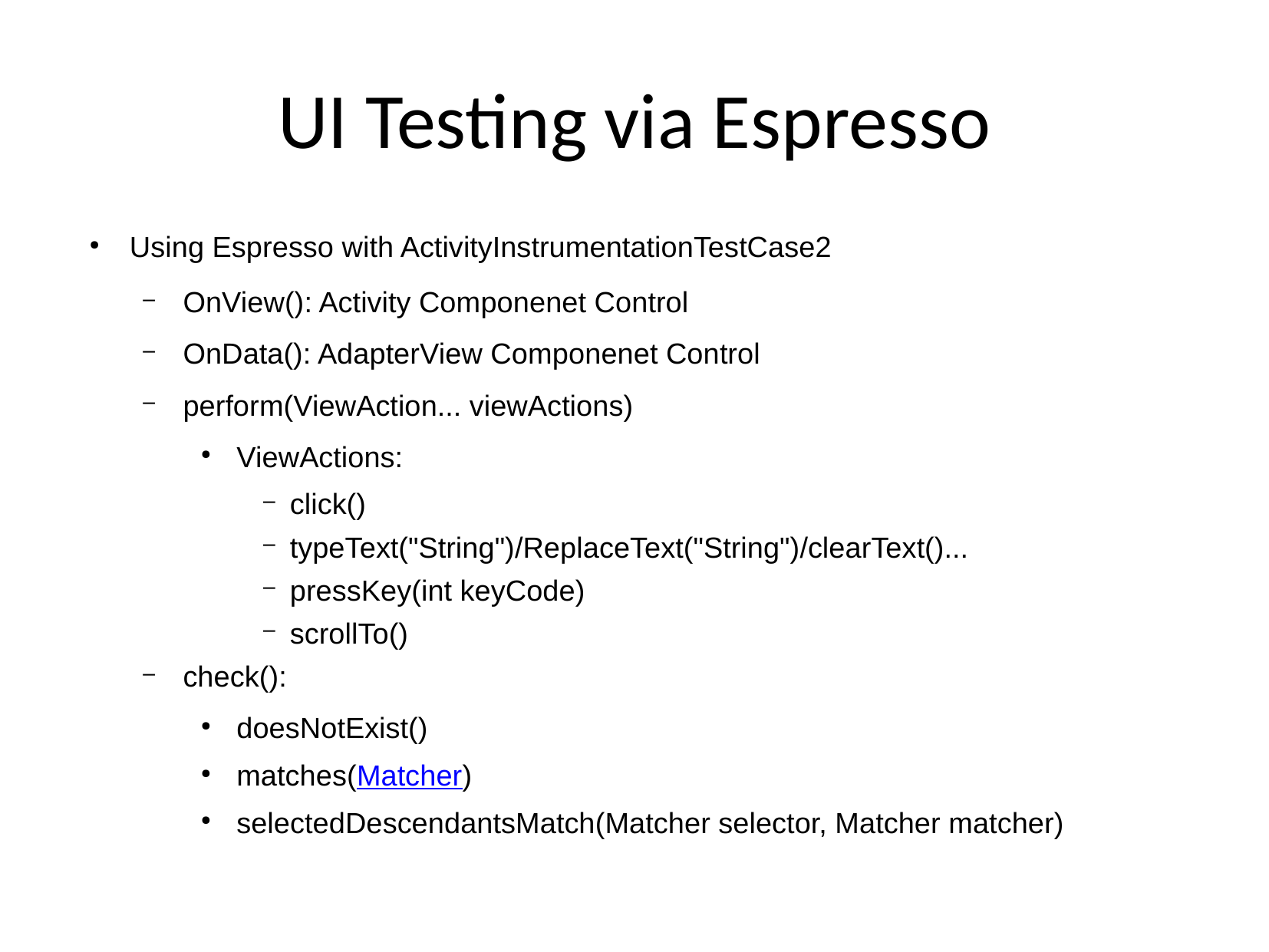

# UI Testing via Espresso
Using Espresso with ActivityInstrumentationTestCase2
OnView(): Activity Componenet Control
OnData(): AdapterView Componenet Control
perform(ViewAction... viewActions)
ViewActions:
click()
typeText("String")/ReplaceText("String")/clearText()...
pressKey(int keyCode)
scrollTo()
check():
doesNotExist()
matches(Matcher)
selectedDescendantsMatch(Matcher selector, Matcher matcher)